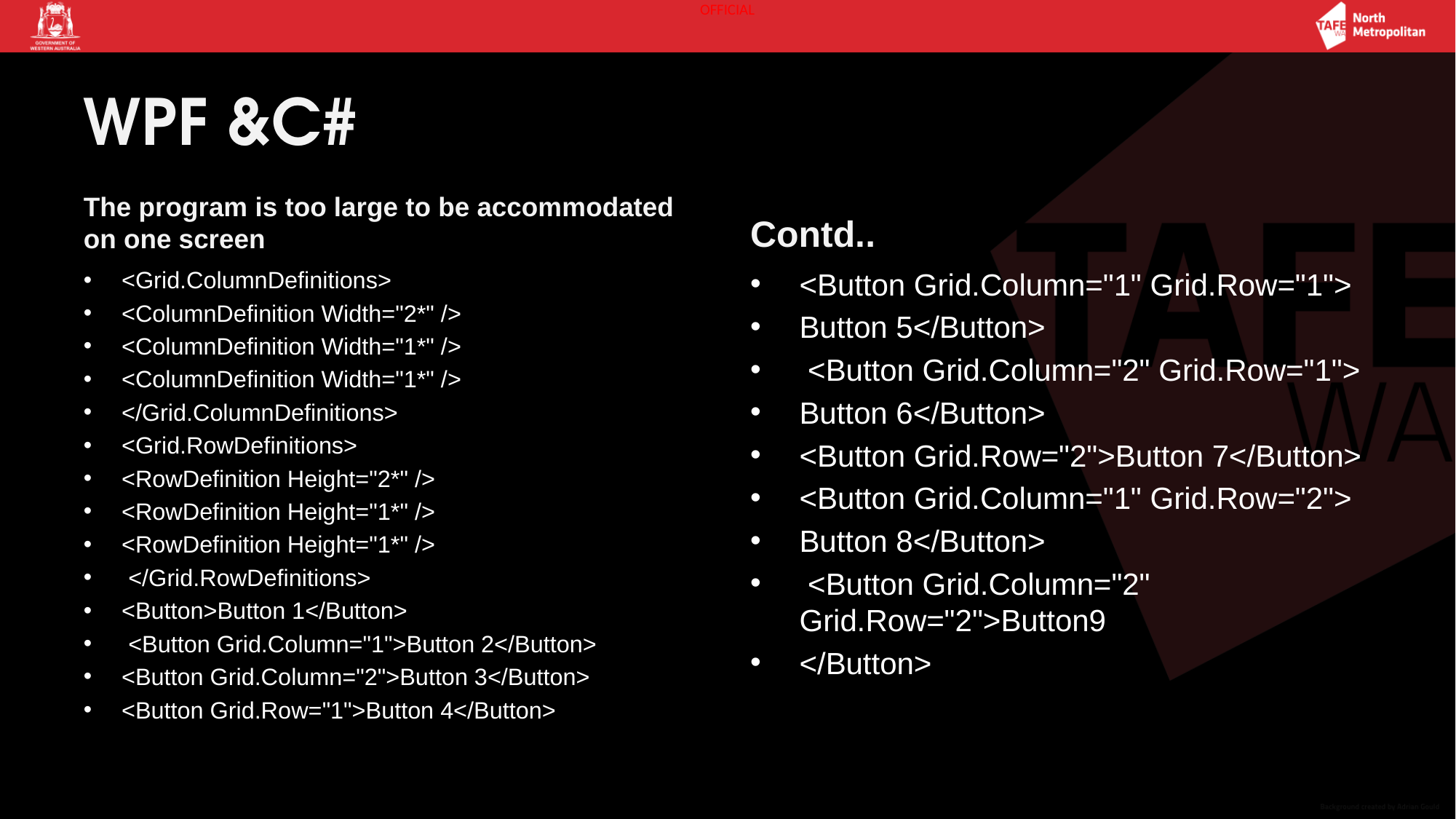

# WPF &C#
The program is too large to be accommodated on one screen
Contd..
<Grid.ColumnDefinitions>
<ColumnDefinition Width="2*" />
<ColumnDefinition Width="1*" />
<ColumnDefinition Width="1*" />
</Grid.ColumnDefinitions>
<Grid.RowDefinitions>
<RowDefinition Height="2*" />
<RowDefinition Height="1*" />
<RowDefinition Height="1*" />
 </Grid.RowDefinitions>
<Button>Button 1</Button>
 <Button Grid.Column="1">Button 2</Button>
<Button Grid.Column="2">Button 3</Button>
<Button Grid.Row="1">Button 4</Button>

<Button Grid.Column="1" Grid.Row="1">
Button 5</Button>
 <Button Grid.Column="2" Grid.Row="1">
Button 6</Button>
<Button Grid.Row="2">Button 7</Button>
<Button Grid.Column="1" Grid.Row="2">
Button 8</Button>
 <Button Grid.Column="2" Grid.Row="2">Button9
</Button>